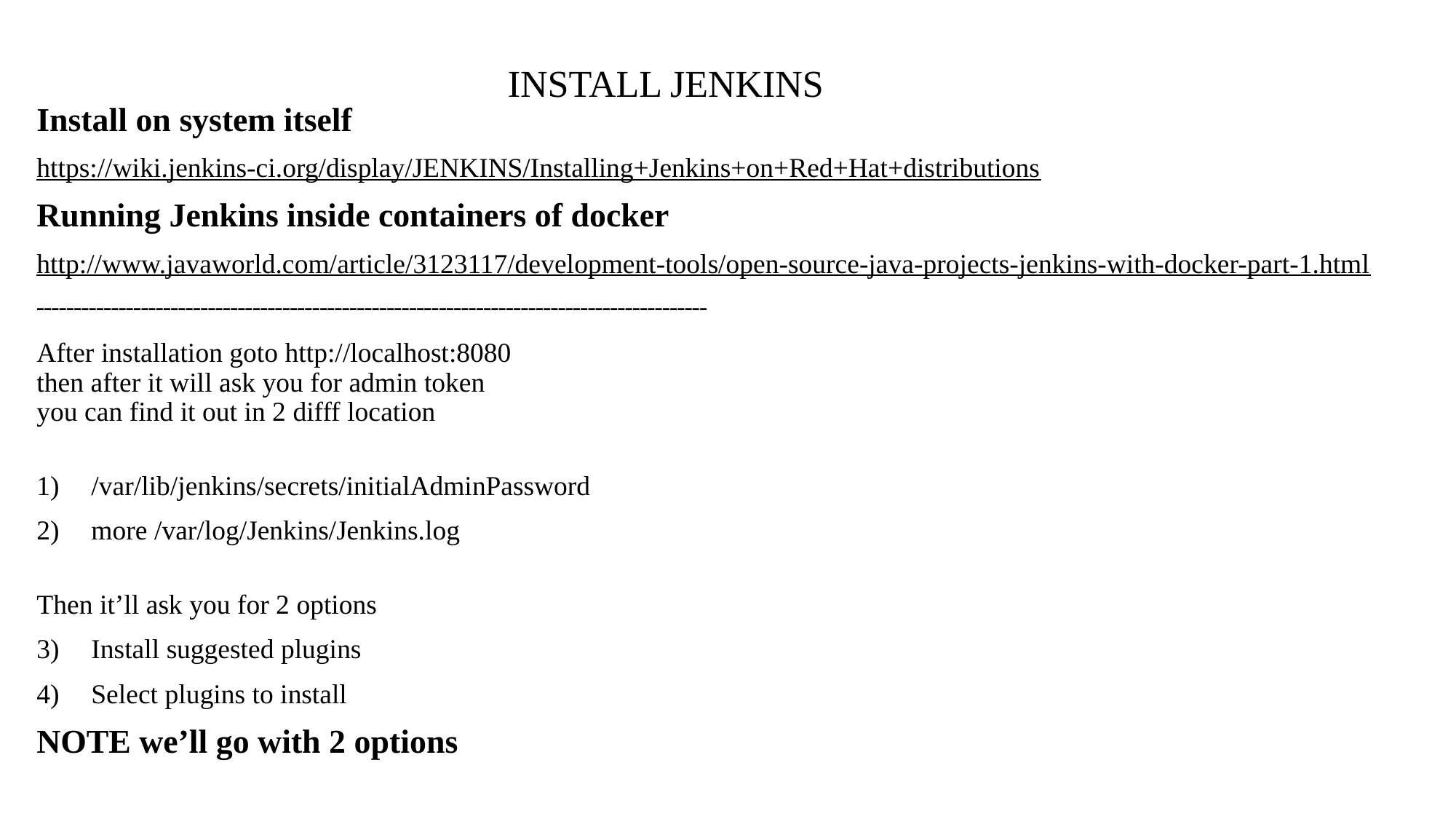

# INSTALL JENKINS
Install on system itself
https://wiki.jenkins-ci.org/display/JENKINS/Installing+Jenkins+on+Red+Hat+distributions
Running Jenkins inside containers of docker
http://www.javaworld.com/article/3123117/development-tools/open-source-java-projects-jenkins-with-docker-part-1.html
------------------------------------------------------------------------------------------
After installation goto http://localhost:8080
then after it will ask you for admin token
you can find it out in 2 difff location
/var/lib/jenkins/secrets/initialAdminPassword
more /var/log/Jenkins/Jenkins.log
Then it’ll ask you for 2 options
Install suggested plugins
Select plugins to install
NOTE we’ll go with 2 options